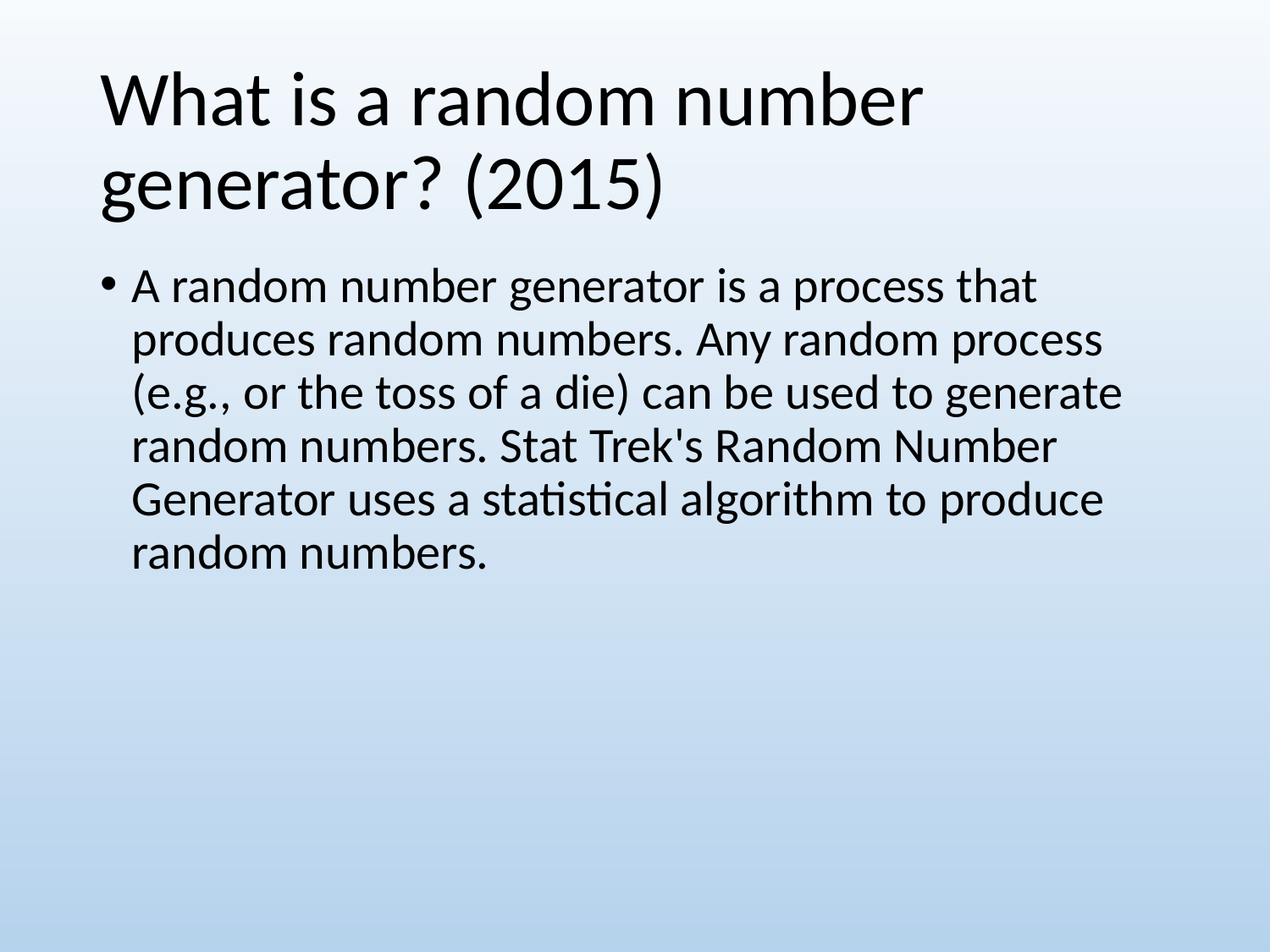

# What is a random number generator? (2015)
A random number generator is a process that produces random numbers. Any random process (e.g., or the toss of a die) can be used to generate random numbers. Stat Trek's Random Number Generator uses a statistical algorithm to produce random numbers.